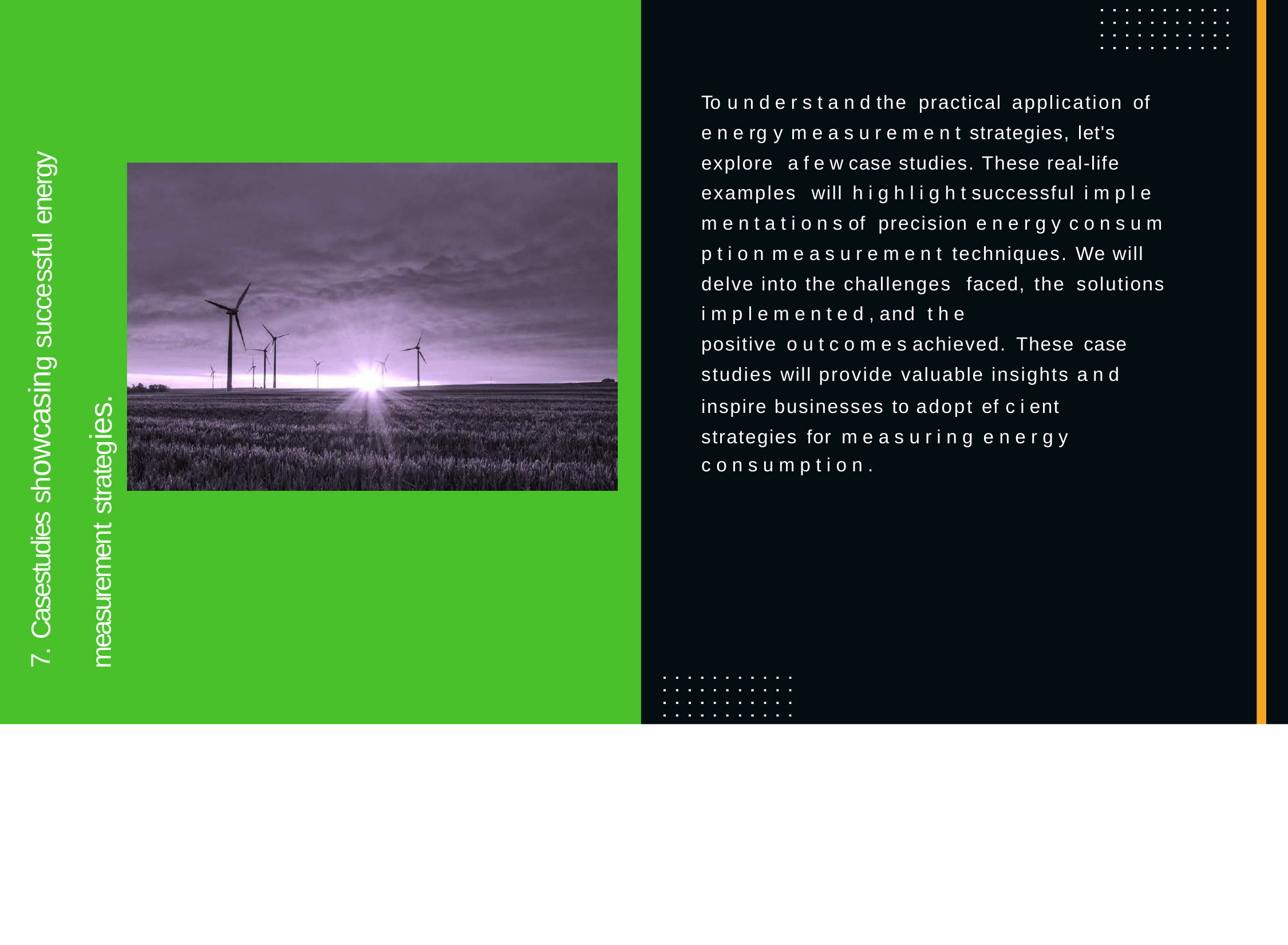

To u n d e r s t a n d the practical application of
e n e rg y m e a s u r e m e n t strategies, let's explore  a f e w case studies. These real-life examples  will h i g h l i g h t successful i m p l e m e n t a t i o n s of  precision e n e r g y c o n s u m p t i o n m e a s u r e m e n t  techniques. We will delve into the challenges  faced, the solutions i m p l e m e n t e d , and t h e
positive o u t c o m e s achieved. These case
studies will provide valuable insights a n d
inspire businesses to adopt ef c i ent  strategies for m e a s u r i n g e n e r g y
c o n s u m p t i o n .
7. Casestudies showcasing successful energy
measurement strategies.